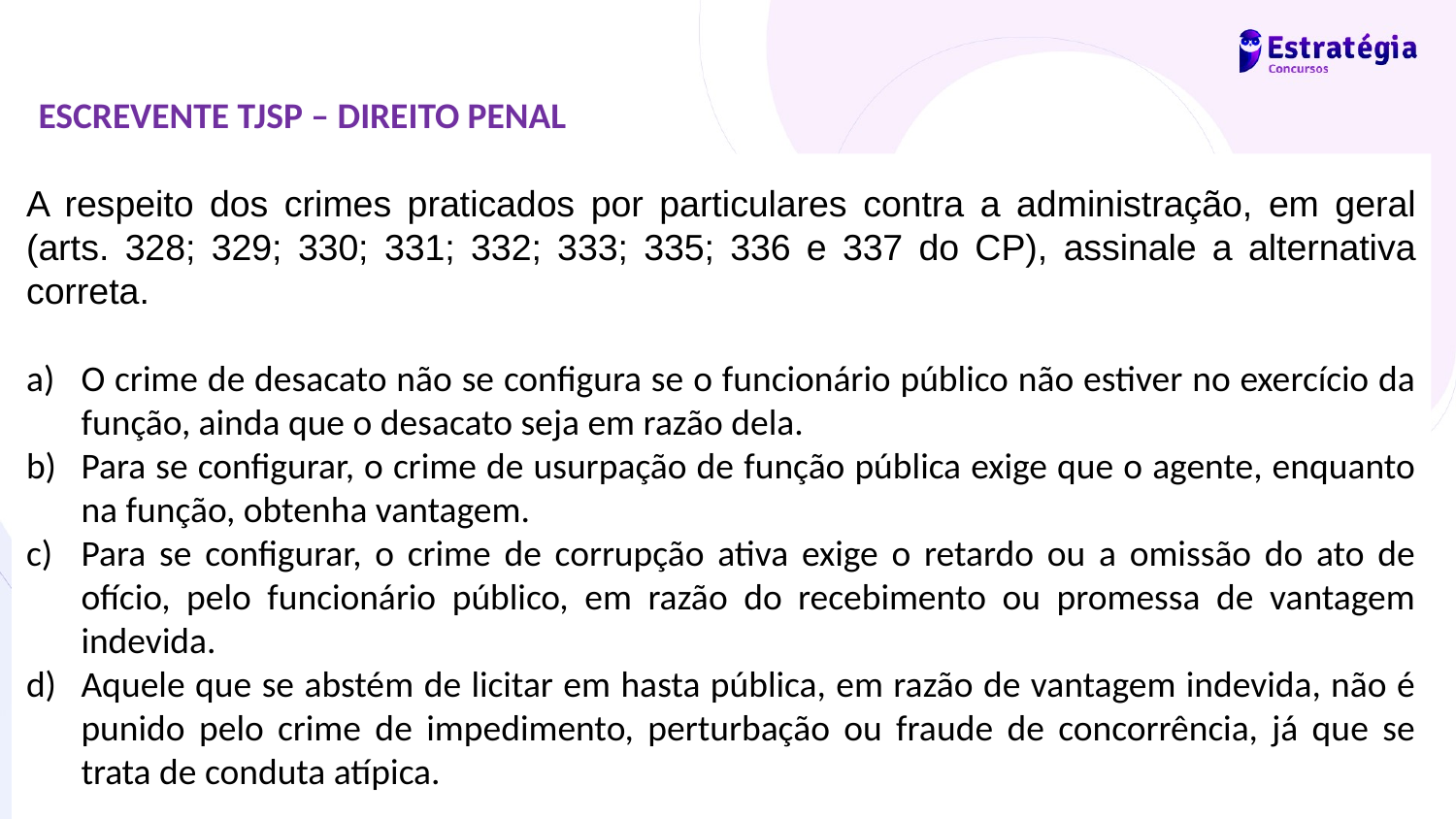

ESCREVENTE TJSP – DIREITO PENAL
.

A respeito dos crimes praticados por particulares contra a administração, em geral (arts. 328; 329; 330; 331; 332; 333; 335; 336 e 337 do CP), assinale a alternativa correta.

O crime de desacato não se configura se o funcionário público não estiver no exercício da função, ainda que o desacato seja em razão dela.
Para se configurar, o crime de usurpação de função pública exige que o agente, enquanto na função, obtenha vantagem.
Para se configurar, o crime de corrupção ativa exige o retardo ou a omissão do ato de ofício, pelo funcionário público, em razão do recebimento ou promessa de vantagem indevida.
Aquele que se abstém de licitar em hasta pública, em razão de vantagem indevida, não é punido pelo crime de impedimento, perturbação ou fraude de concorrência, já que se trata de conduta atípica.

Prof. Antonio Pequeno